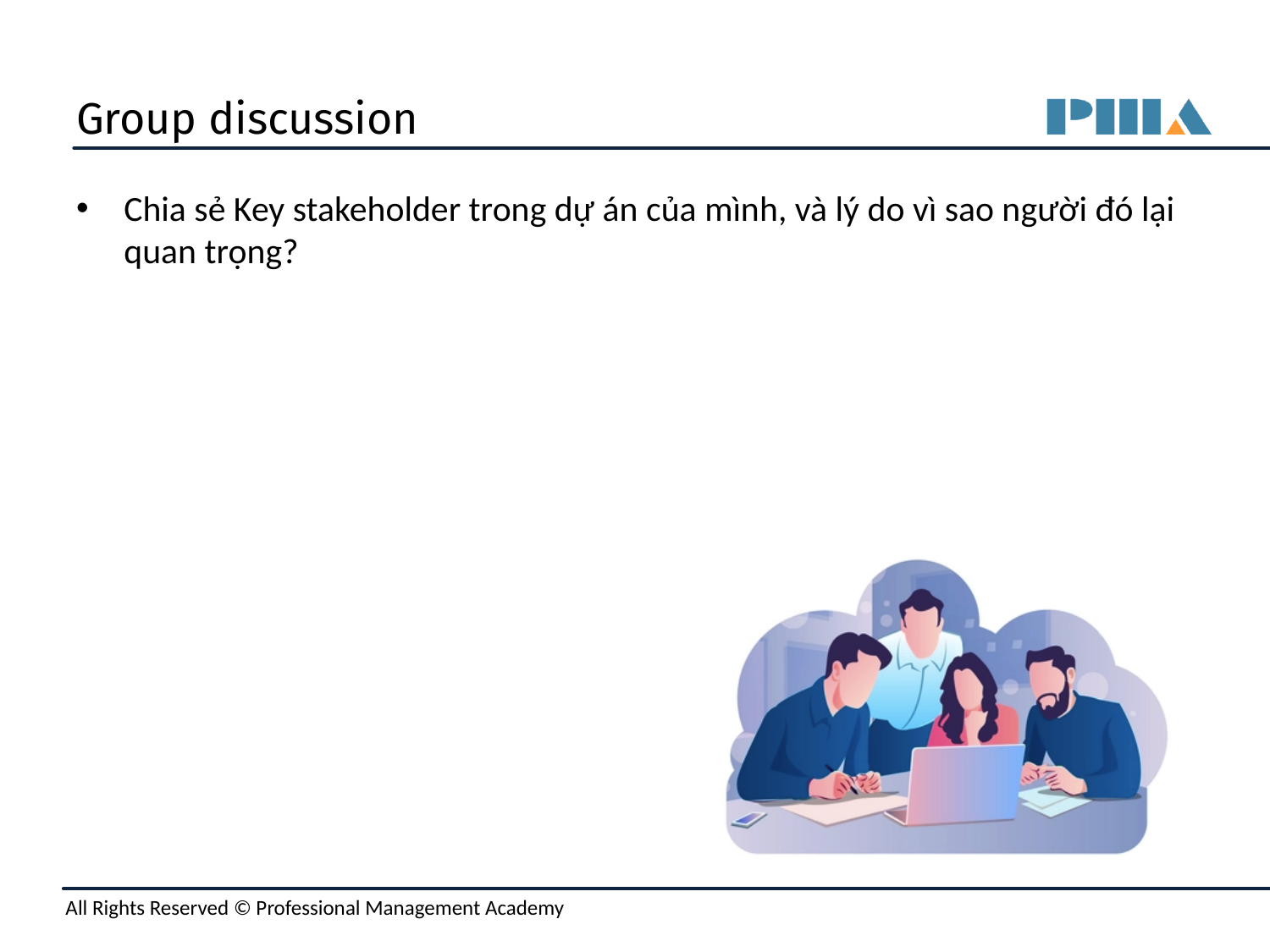

# Group discussion
Chia sẻ Key stakeholder trong dự án của mình, và lý do vì sao người đó lại quan trọng?